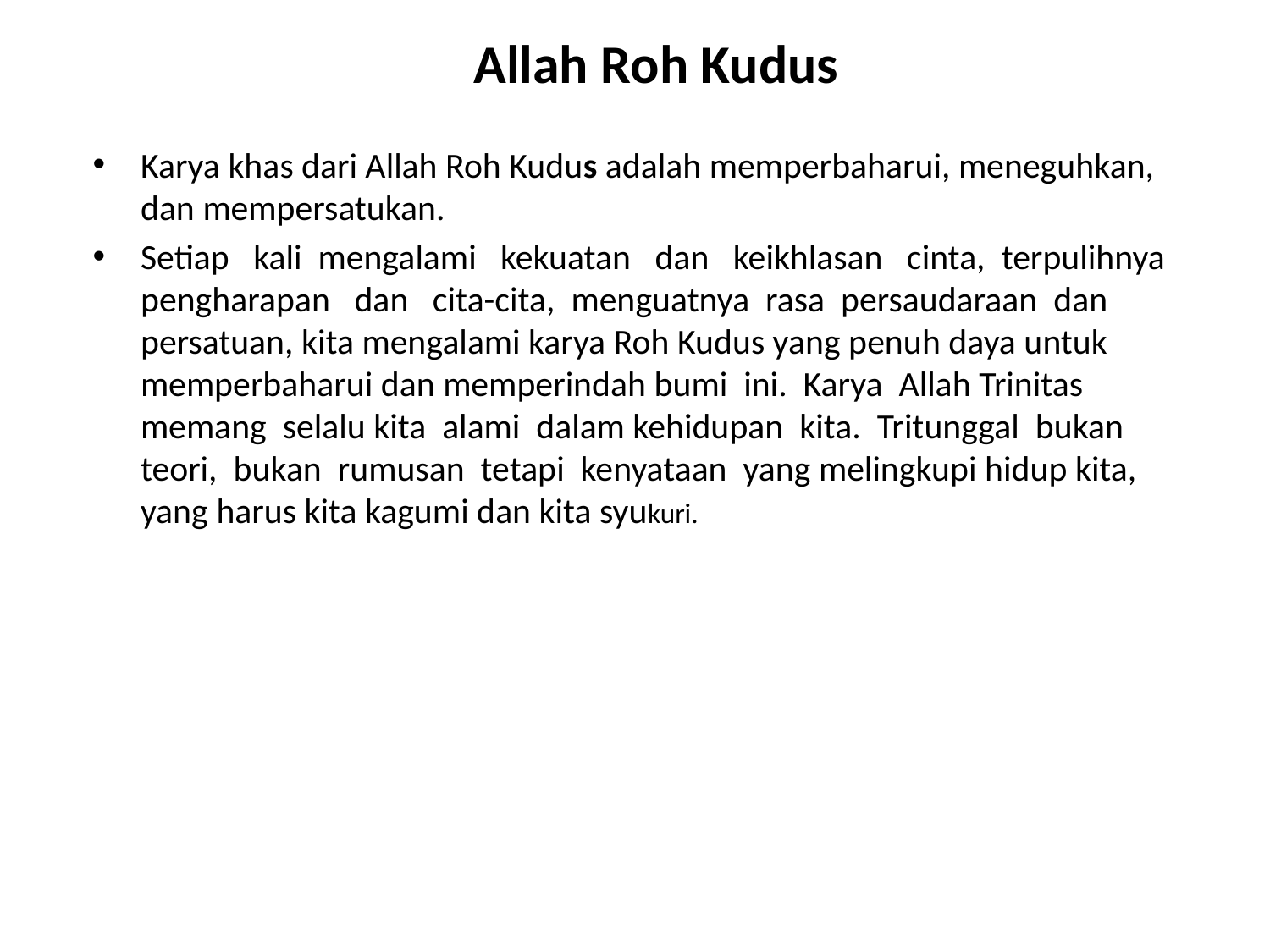

Allah Roh Kudus
Karya khas dari Allah Roh Kudus adalah memperbaharui, meneguhkan, dan mempersatukan.
Setiap   kali  mengalami   kekuatan   dan   keikhlasan   cinta,  terpulihnya   pengharapan   dan   cita-cita,  menguatnya  rasa  persaudaraan  dan persatuan, kita mengalami karya Roh Kudus yang penuh daya untuk memperbaharui dan memperindah bumi  ini.  Karya  Allah Trinitas memang  selalu kita  alami  dalam kehidupan  kita.  Tritunggal  bukan  teori,  bukan  rumusan  tetapi  kenyataan  yang melingkupi hidup kita, yang harus kita kagumi dan kita syukuri.